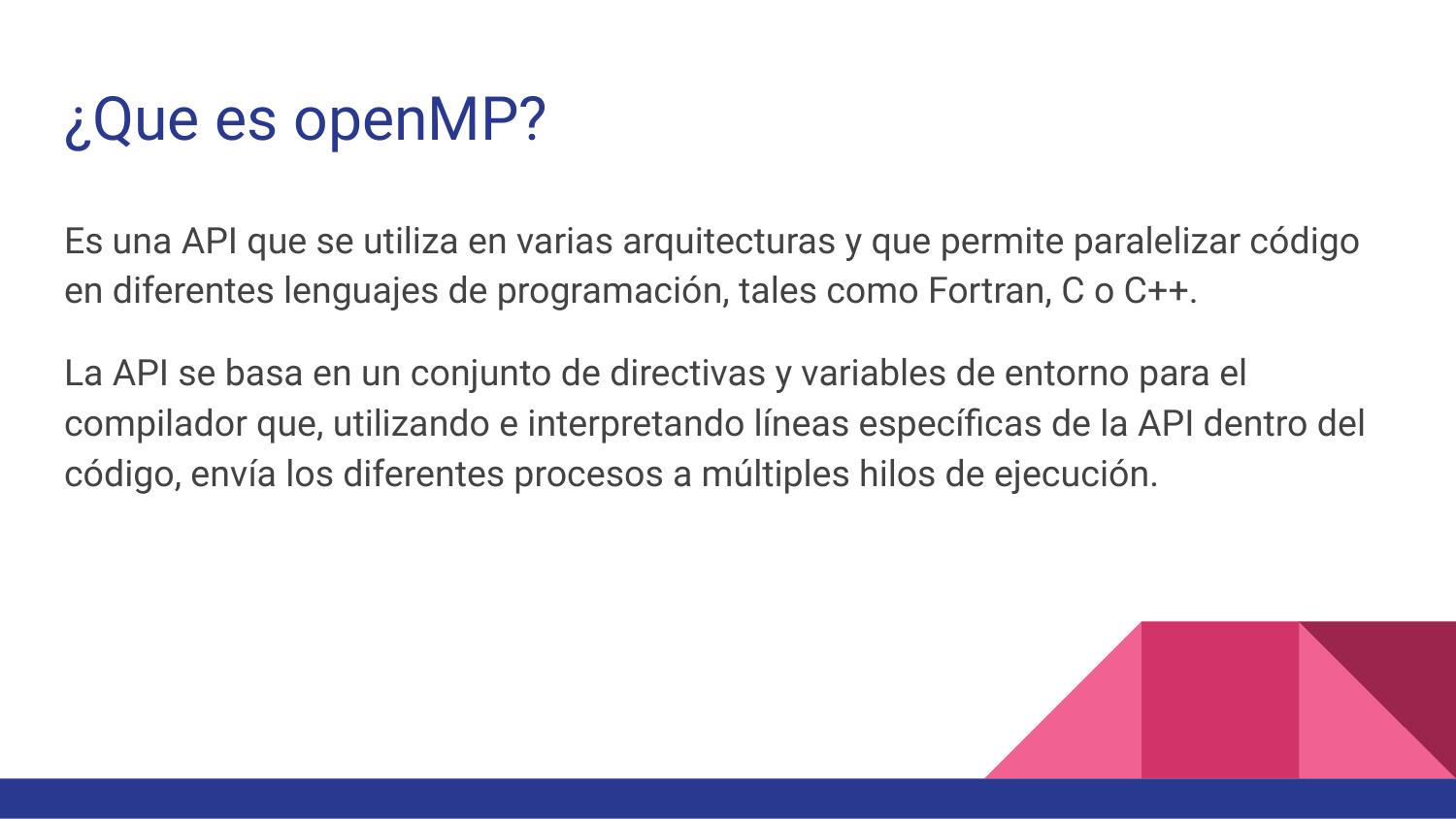

# ¿Que es openMP?
Es una API que se utiliza en varias arquitecturas y que permite paralelizar código en diferentes lenguajes de programación, tales como Fortran, C o C++.
La API se basa en un conjunto de directivas y variables de entorno para el compilador que, utilizando e interpretando líneas específicas de la API dentro del código, envía los diferentes procesos a múltiples hilos de ejecución.